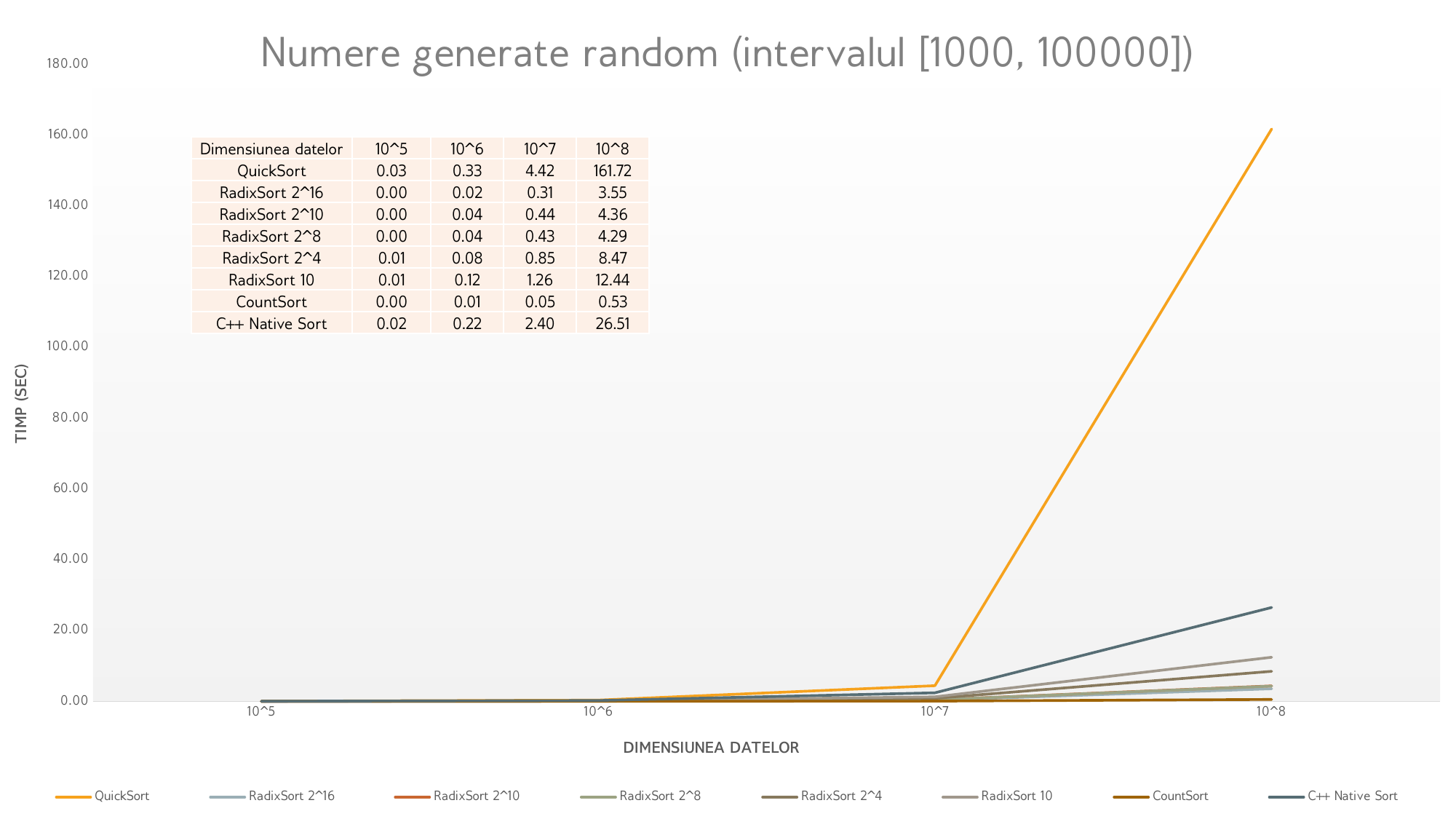

### Chart: Numere generate random (intervalul [1000, 100000])

| Category | QuickSort | RadixSort 2^16 | RadixSort 2^10 | RadixSort 2^8 | RadixSort 2^4 | RadixSort 10 | CountSort | C++ Native Sort |
|---|---|---|---|---|---|---|---|---|
| 10^5 | 0.031 | 0.0 | 0.0 | 0.0 | 0.008 | 0.01 | 0.001 | 0.02 |
| 10^6 | 0.332 | 0.02 | 0.04 | 0.04 | 0.08 | 0.12 | 0.006 | 0.22 |
| 10^7 | 4.42 | 0.31 | 0.44 | 0.43 | 0.85 | 1.26 | 0.05 | 2.4 |
| 10^8 | 161.72 | 3.55 | 4.356 | 4.29 | 8.47 | 12.44 | 0.53 | 26.51 |
| Dimensiunea datelor | 10^5 | 10^6 | 10^7 | 10^8 |
| --- | --- | --- | --- | --- |
| QuickSort | 0.03 | 0.33 | 4.42 | 161.72 |
| RadixSort 2^16 | 0.00 | 0.02 | 0.31 | 3.55 |
| RadixSort 2^10 | 0.00 | 0.04 | 0.44 | 4.36 |
| RadixSort 2^8 | 0.00 | 0.04 | 0.43 | 4.29 |
| RadixSort 2^4 | 0.01 | 0.08 | 0.85 | 8.47 |
| RadixSort 10 | 0.01 | 0.12 | 1.26 | 12.44 |
| CountSort | 0.00 | 0.01 | 0.05 | 0.53 |
| C++ Native Sort | 0.02 | 0.22 | 2.40 | 26.51 |